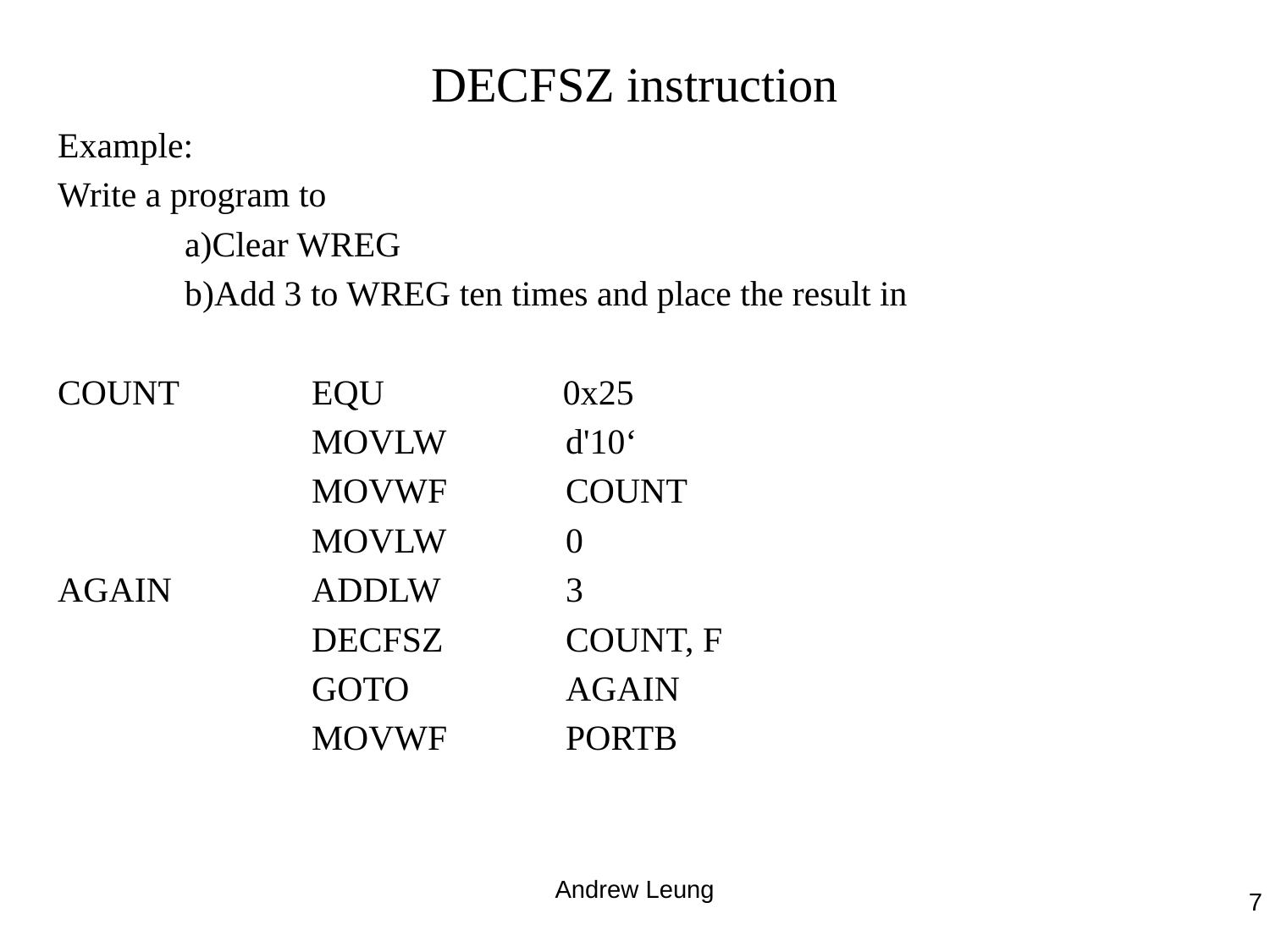

# DECFSZ instruction
Example:
Write a program to
     	a)Clear WREG
	b)Add 3 to WREG ten times and place the result in

COUNT 	EQU	              0x25
		MOVLW	d'10‘
		MOVWF	COUNT
		MOVLW 	0
AGAIN		ADDLW	3
		DECFSZ	COUNT, F
		GOTO 		AGAIN
		MOVWF	PORTB

Andrew Leung
7